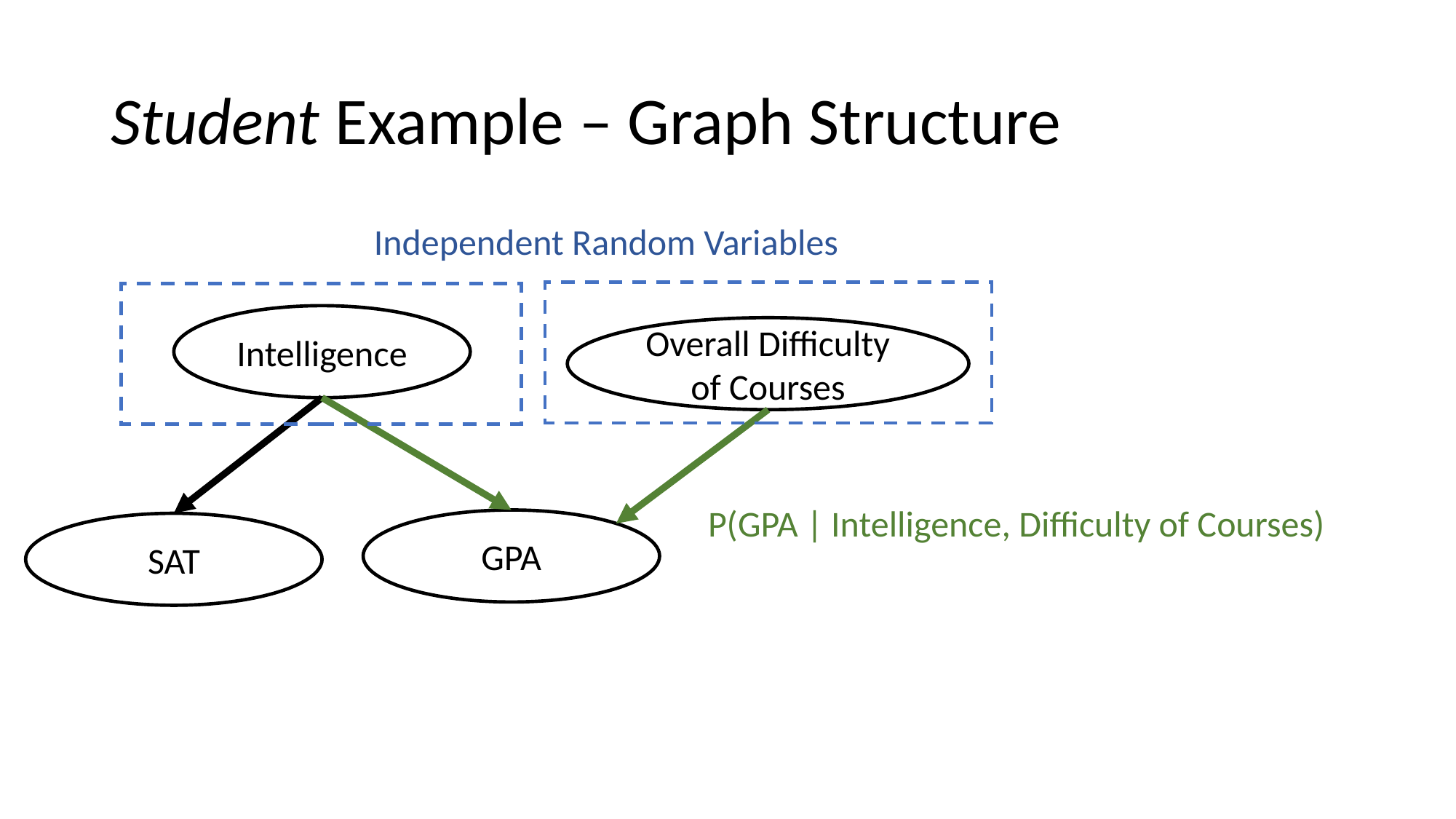

# Student Example – Graph Structure
Independent Random Variables

Intelligence
GPA
SAT
Overall Difficulty of Courses
P(GPA | Intelligence, Difficulty of Courses)